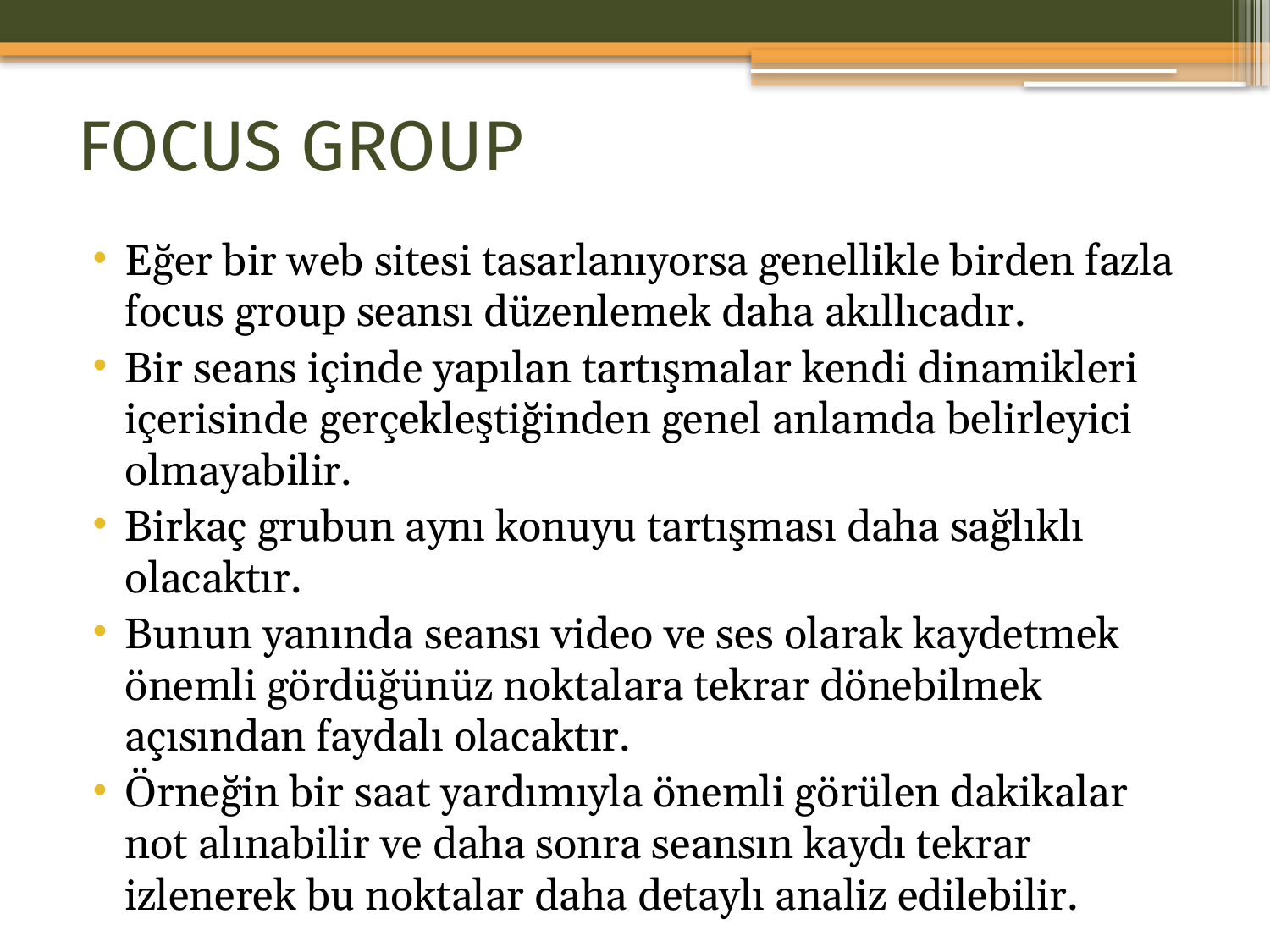

# FOCUS GROUP
Eğer bir web sitesi tasarlanıyorsa genellikle birden fazla focus group seansı düzenlemek daha akıllıcadır.
Bir seans içinde yapılan tartışmalar kendi dinamikleri içerisinde gerçekleştiğinden genel anlamda belirleyici olmayabilir.
Birkaç grubun aynı konuyu tartışması daha sağlıklı olacaktır.
Bunun yanında seansı video ve ses olarak kaydetmek önemli gördüğünüz noktalara tekrar dönebilmek açısından faydalı olacaktır.
Örneğin bir saat yardımıyla önemli görülen dakikalar not alınabilir ve daha sonra seansın kaydı tekrar izlenerek bu noktalar daha detaylı analiz edilebilir.